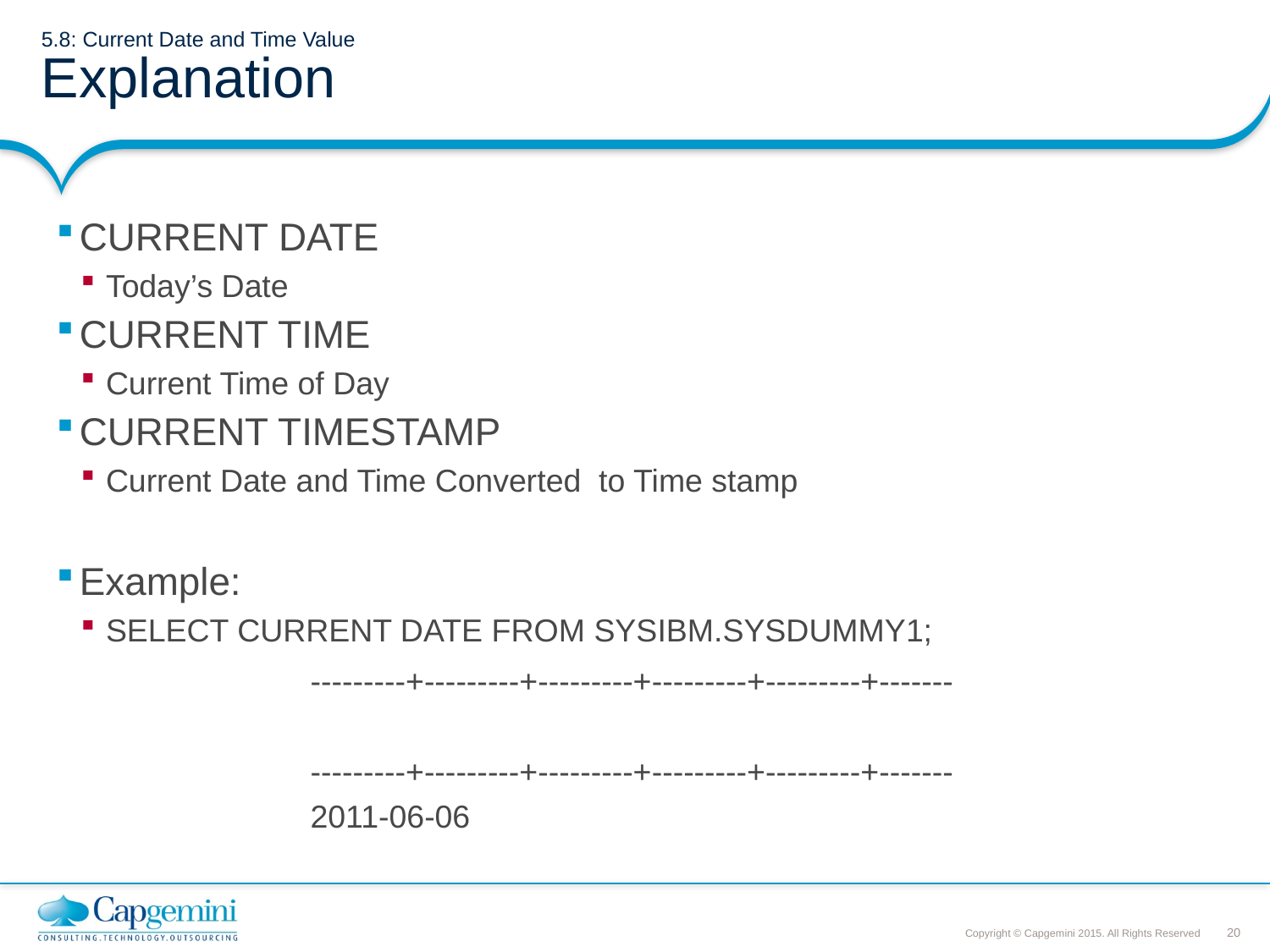

# 5.8: Current Date and Time Value Explanation
CURRENT DATE
Today’s Date
CURRENT TIME
Current Time of Day
CURRENT TIMESTAMP
Current Date and Time Converted  to Time stamp

Example:
SELECT CURRENT DATE FROM SYSIBM.SYSDUMMY1;
		---------+---------+---------+---------+---------+-------

		---------+---------+---------+---------+---------+-------
		2011-06-06